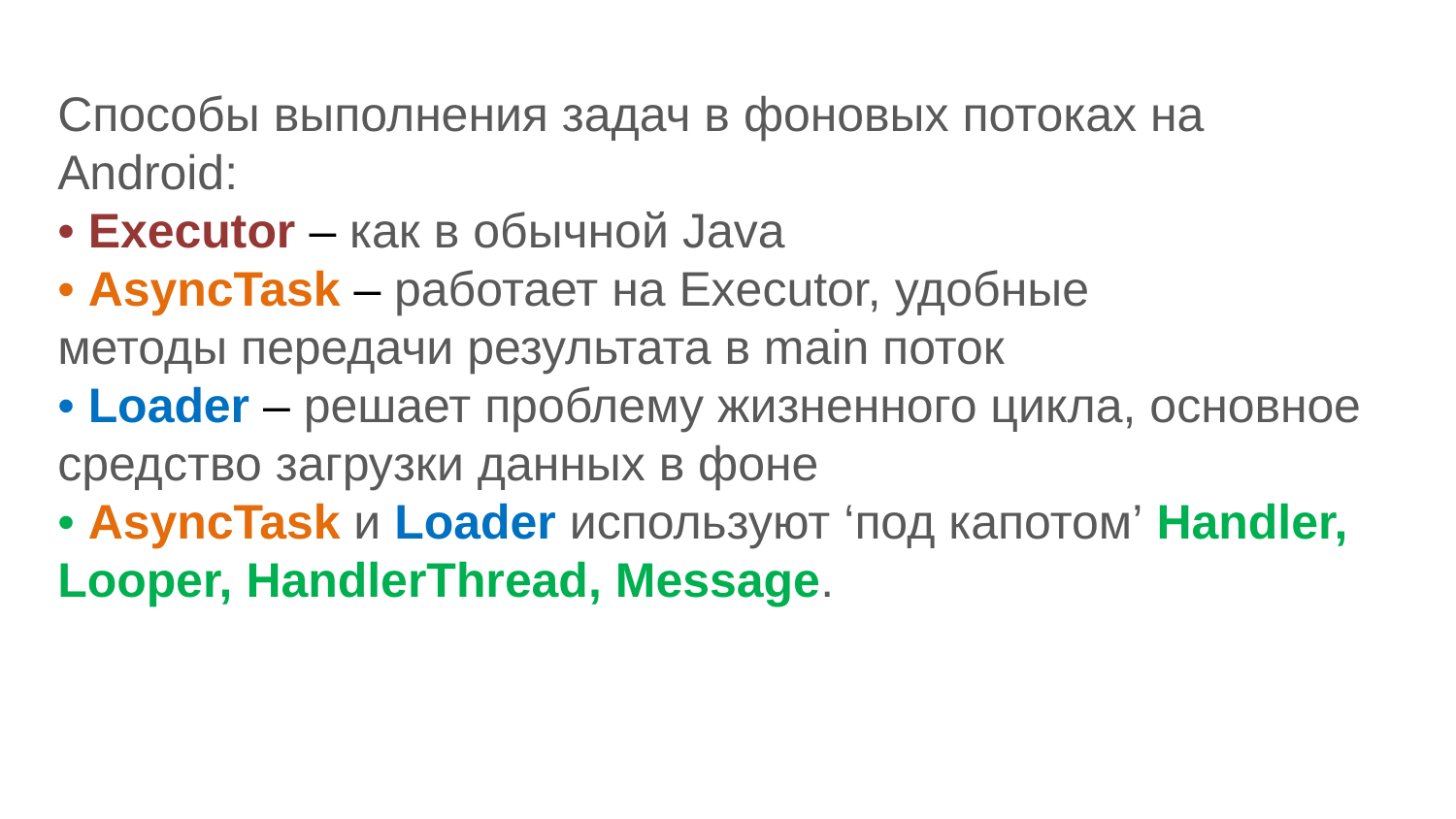

Способы выполнения задач в фоновых потоках на Android:
• Executor – как в обычной Java
• AsyncTask – работает на Executor, удобные
методы передачи результата в main поток
• Loader – решает проблему жизненного цикла, основное средство загрузки данных в фоне
• AsyncTask и Loader используют ‘под капотом’ Handler, Looper, HandlerThread, Message.